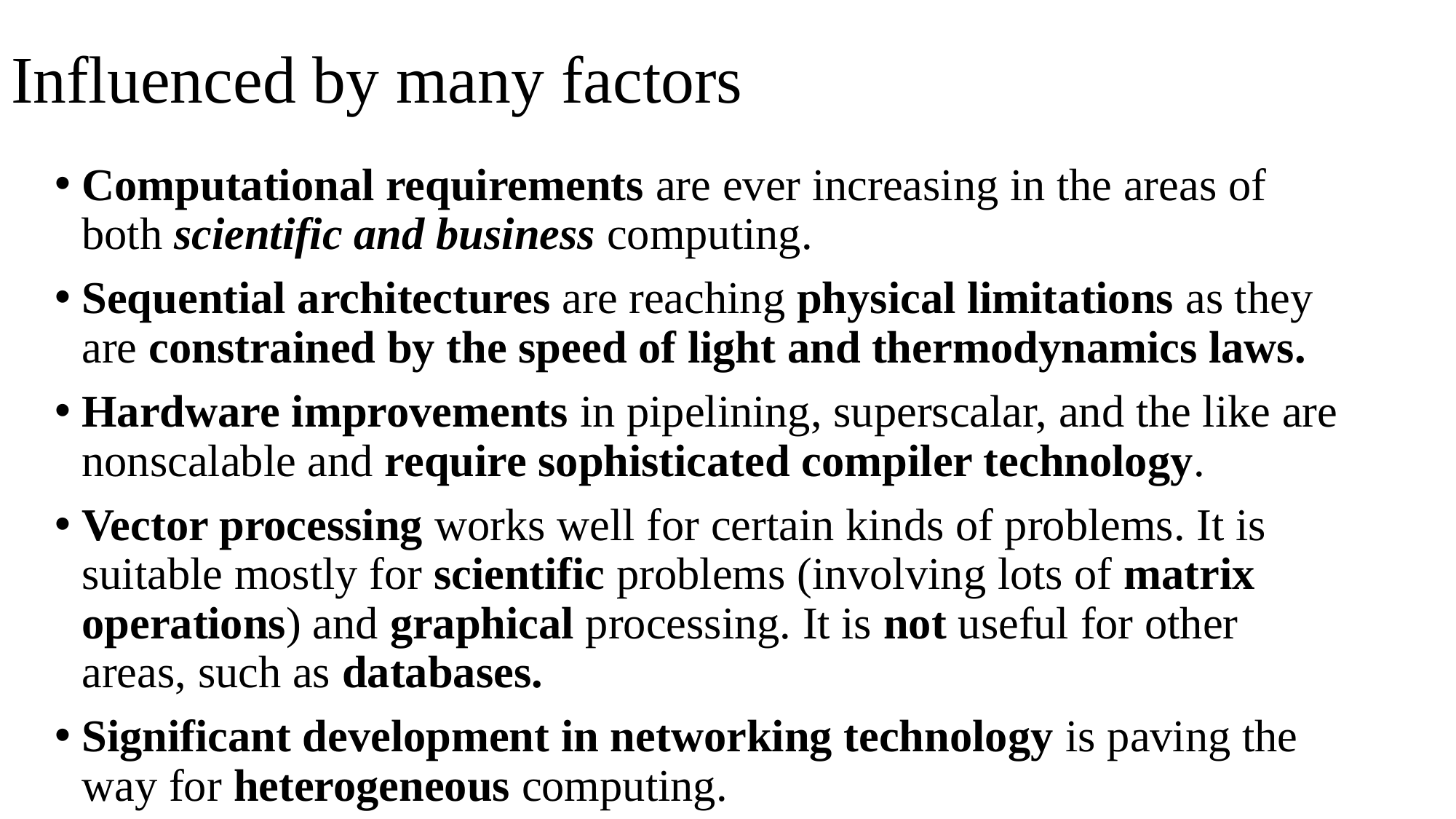

# Influenced by many factors
Computational requirements are ever increasing in the areas of both scientific and business computing.
Sequential architectures are reaching physical limitations as they are constrained by the speed of light and thermodynamics laws.
Hardware improvements in pipelining, superscalar, and the like are nonscalable and require sophisticated compiler technology.
Vector processing works well for certain kinds of problems. It is suitable mostly for scientific problems (involving lots of matrix operations) and graphical processing. It is not useful for other areas, such as databases.
Significant development in networking technology is paving the way for heterogeneous computing.